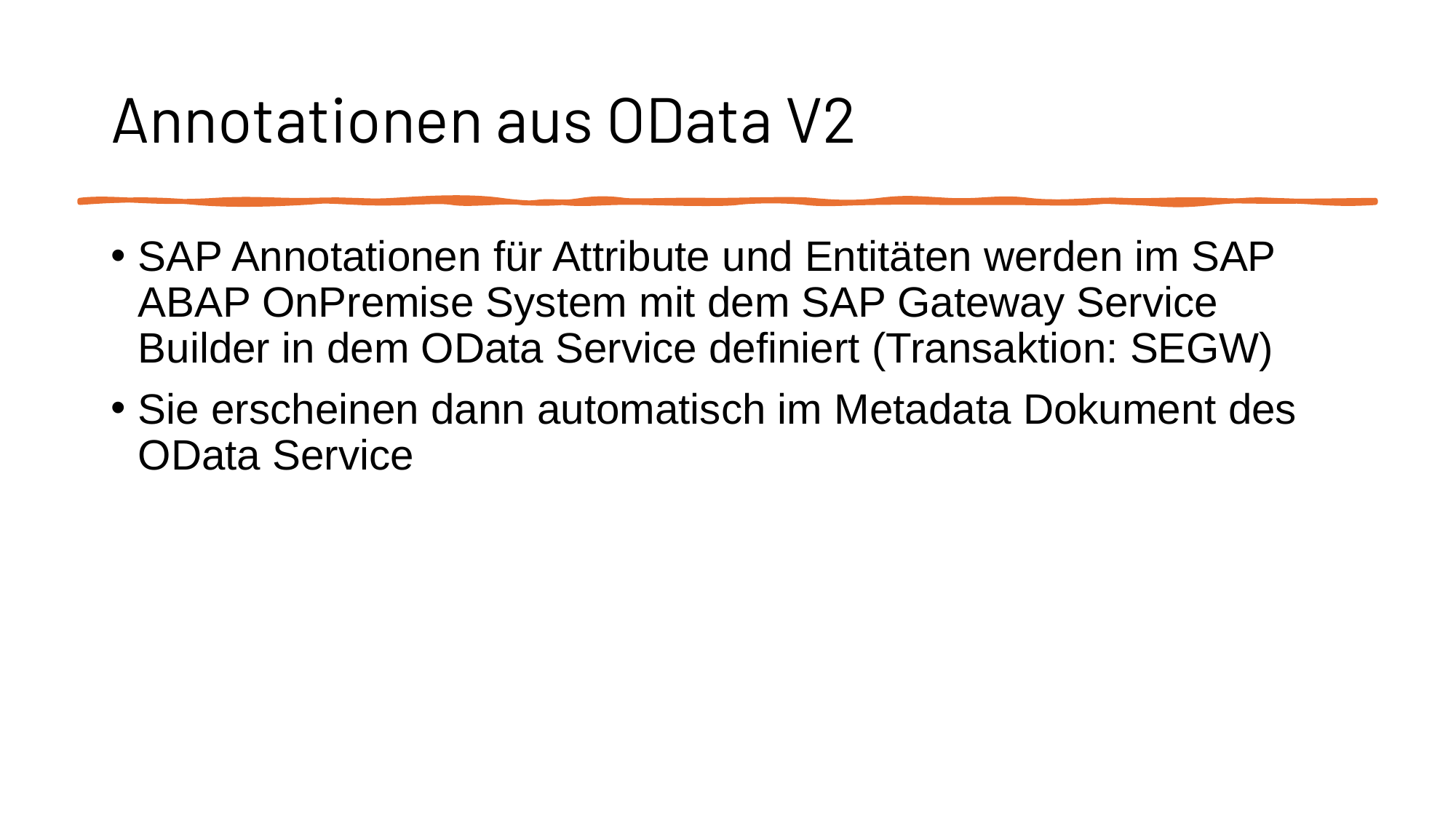

# Annotationen aus OData V2

SAP Annotationen für Attribute und Entitäten werden im SAP ABAP OnPremise System mit dem SAP Gateway Service Builder in dem OData Service definiert (Transaktion: SEGW)
Sie erscheinen dann automatisch im Metadata Dokument des OData Service